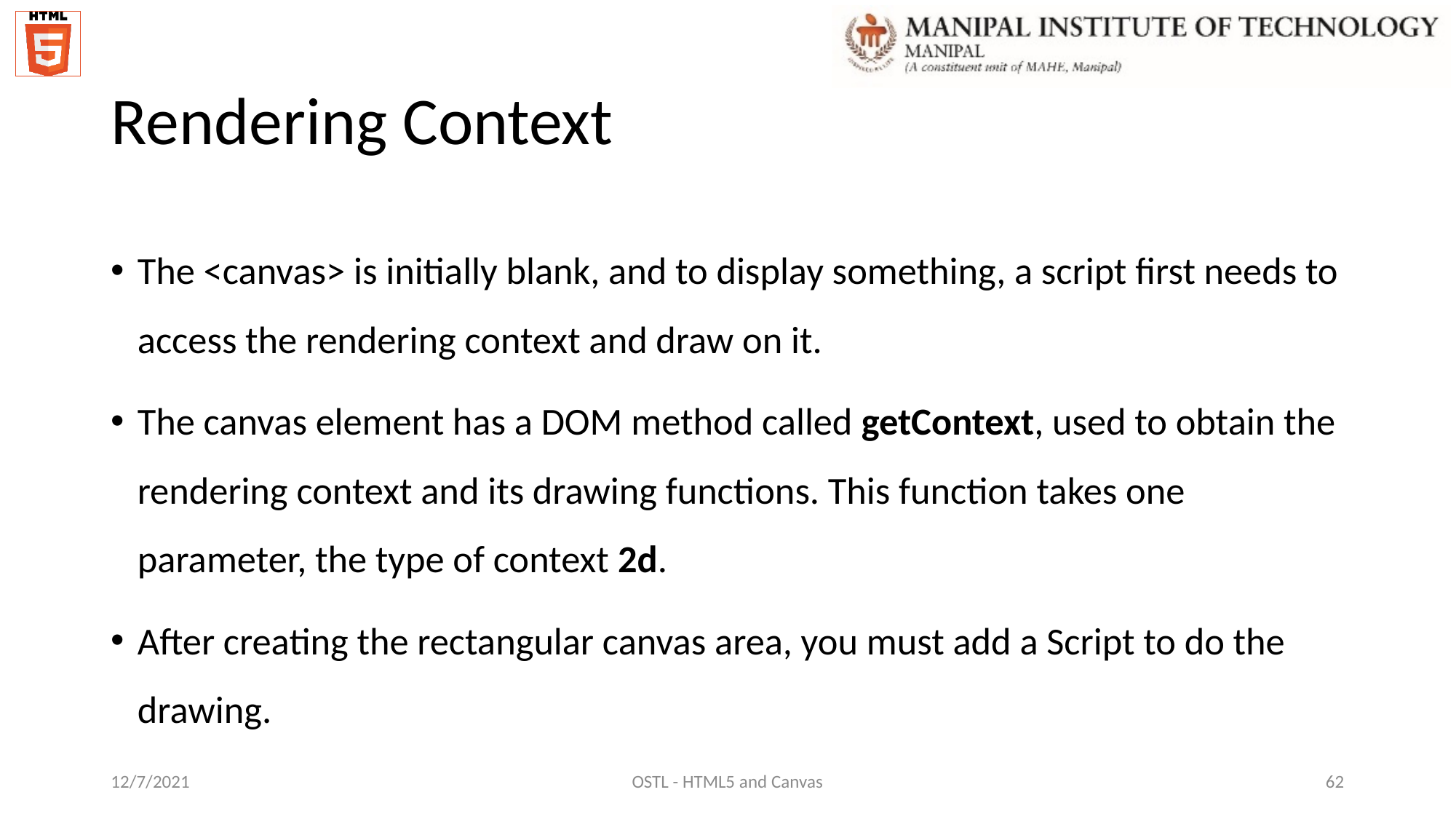

# Rendering Context
The <canvas> is initially blank, and to display something, a script first needs to access the rendering context and draw on it.
The canvas element has a DOM method called getContext, used to obtain the rendering context and its drawing functions. This function takes one parameter, the type of context 2d.
After creating the rectangular canvas area, you must add a Script to do the drawing.

12/7/2021
OSTL - HTML5 and Canvas
62